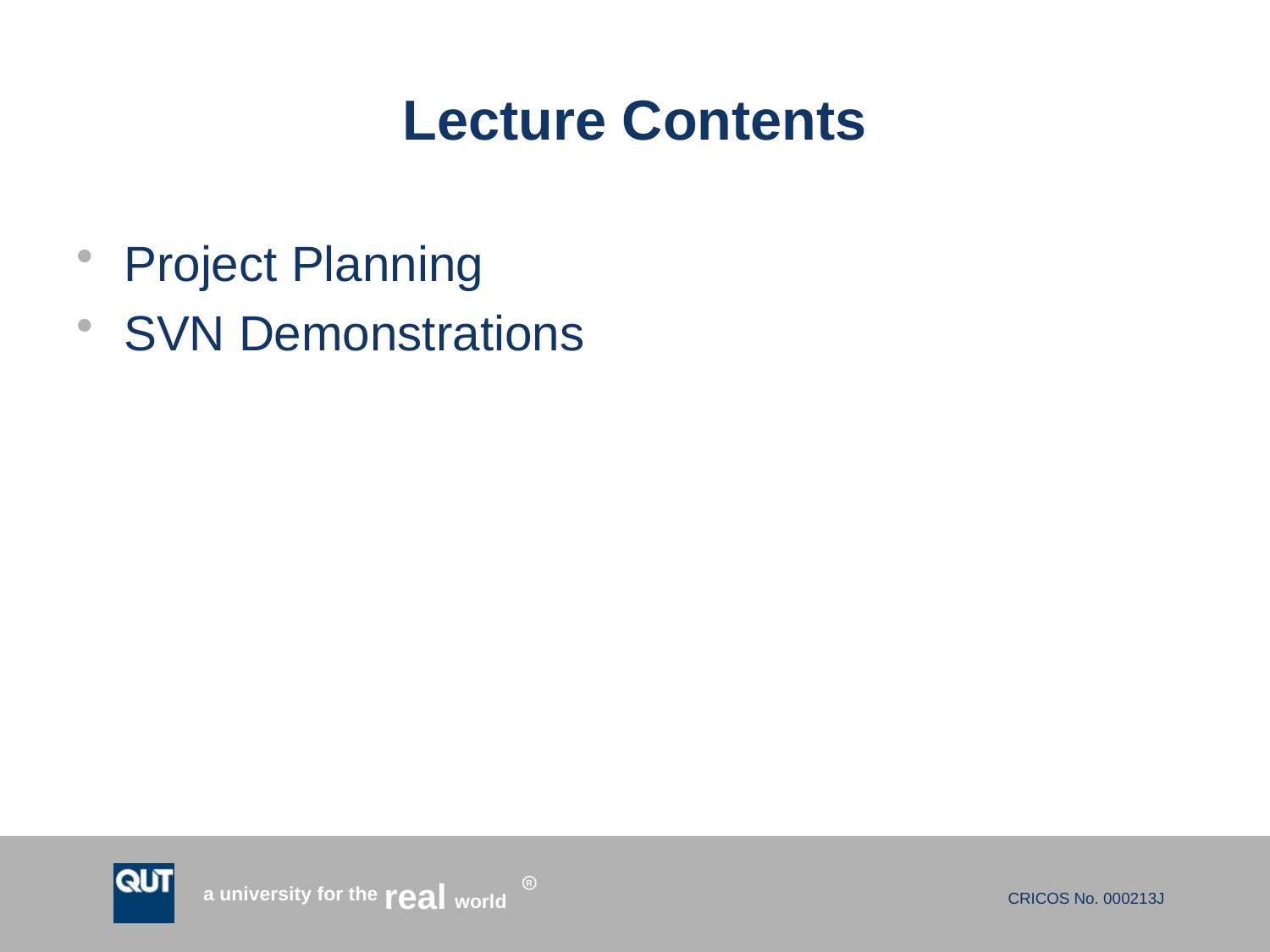

# Lecture Contents
Project Planning
SVN Demonstrations